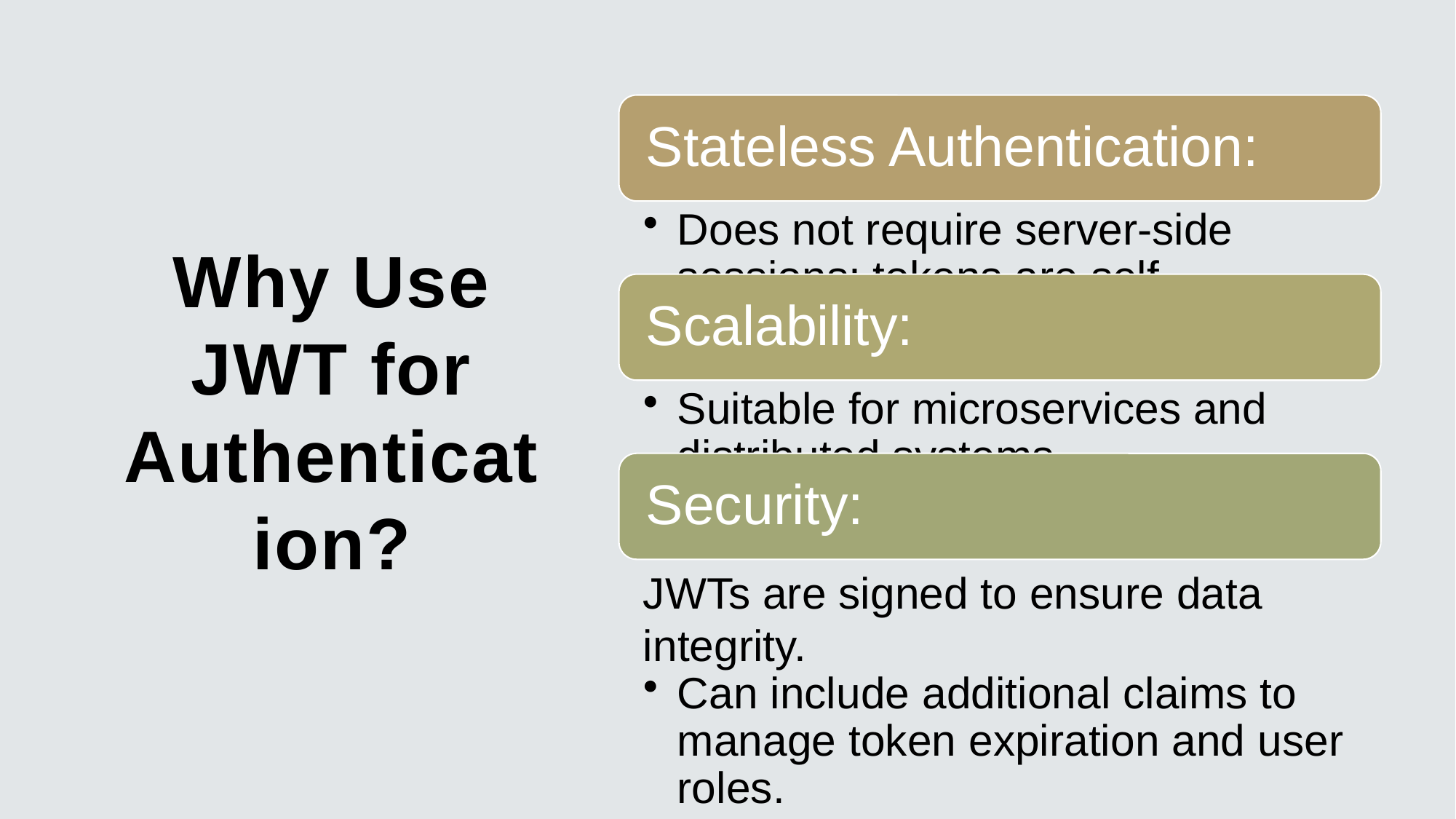

Stateless Authentication:
Does not require server-side sessions; tokens are self-contained.
Scalability:
Suitable for microservices and distributed systems.
Security:
JWTs are signed to ensure data integrity.
Can include additional claims to manage token expiration and user roles.
# Why Use JWT for Authentication?